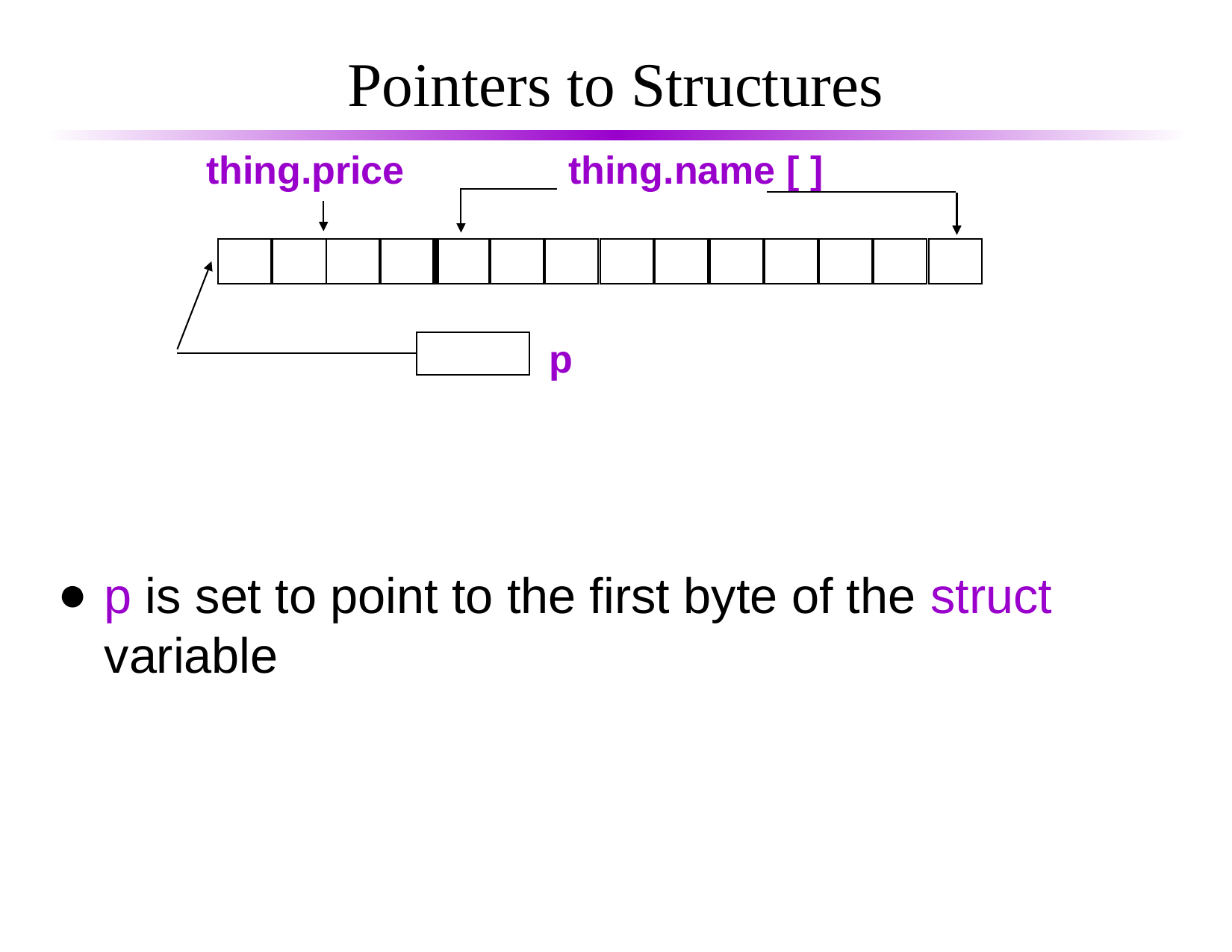

# Pointers to Structures

p is set to point to the first byte of the struct variable
thing.price
thing.name [ ]

p